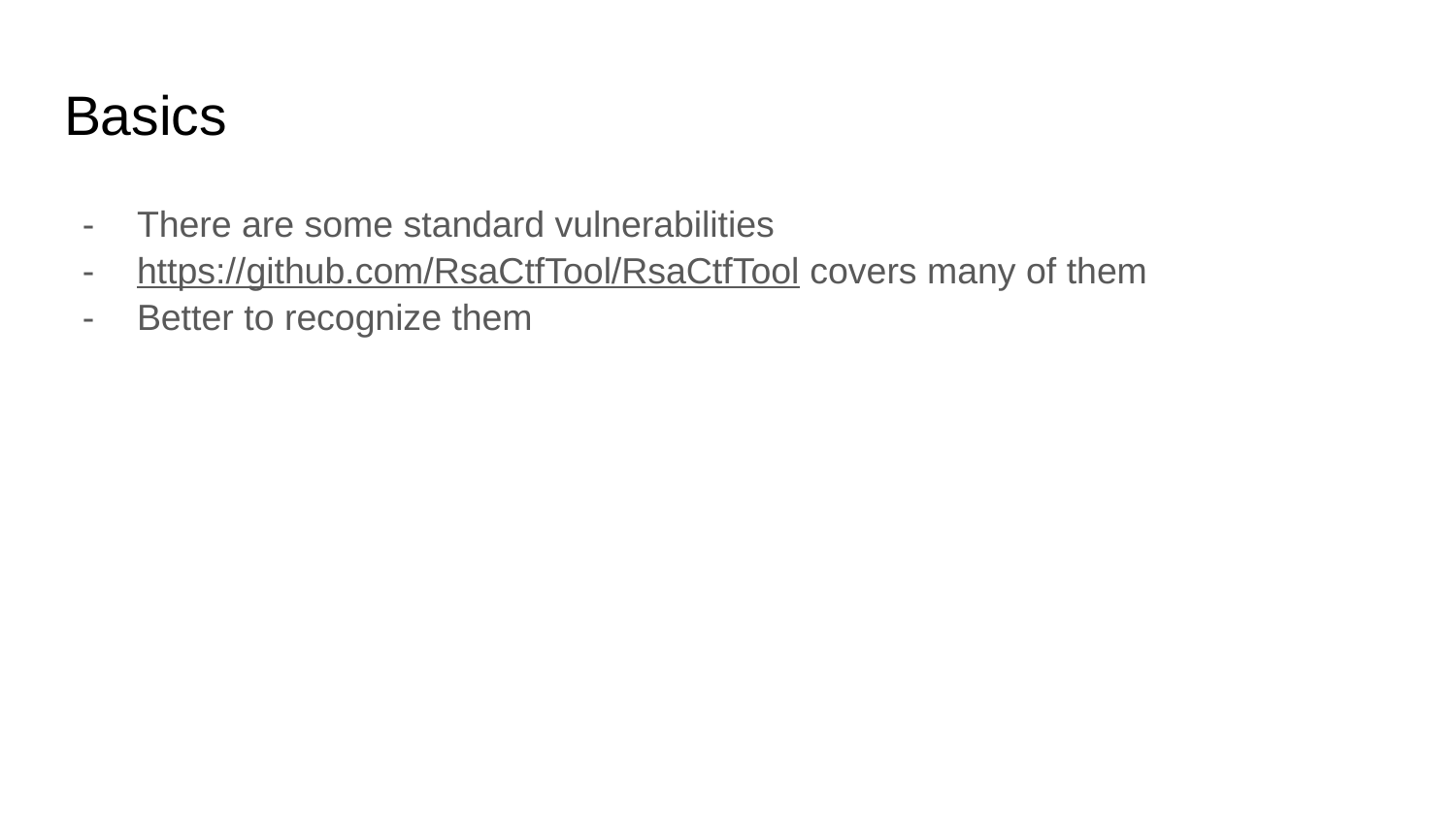

# Basics
There are some standard vulnerabilities
https://github.com/RsaCtfTool/RsaCtfTool covers many of them
Better to recognize them